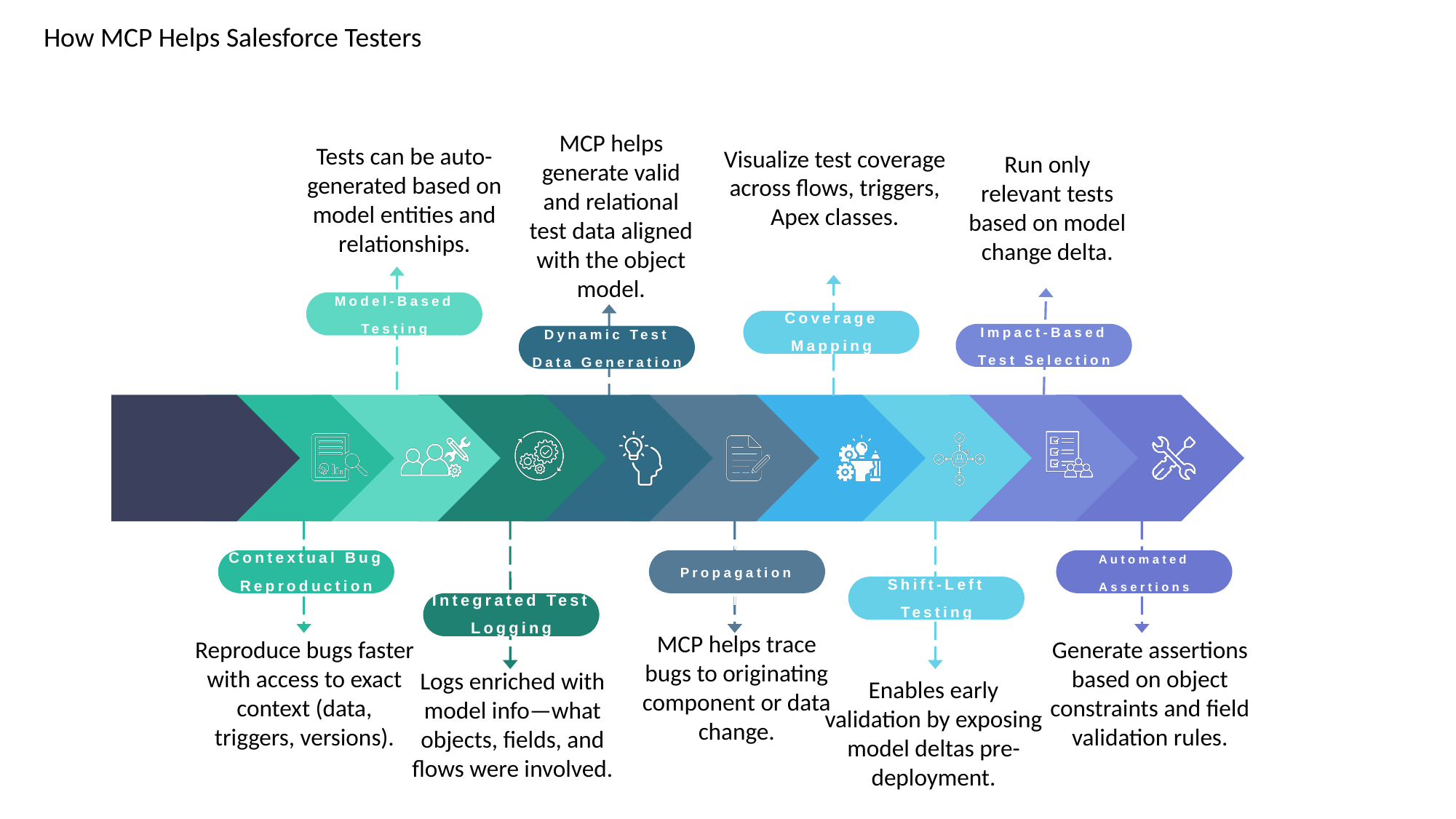

How MCP Helps Salesforce Testers
BORCELLE STUDIO
WEBSITE DESIGN & DEVELOPMENT PROCESS
MCP helps generate valid and relational test data aligned with the object model.
Tests can be auto-generated based on model entities and relationships.
Visualize test coverage across flows, triggers, Apex classes.
Run only relevant tests based on model change delta.
This step involves organizing and structuring the website's content and features.
Once the wireframes and prototypes are approved, the web designer focuses on the visual aspect of the website.
In this stage, the design files are handed over to the web development team.
Once the website passes testing and receives client approval, it is ready for launch.

Model-Based Testing

Coverage Mapping

Impact-Based Test Selection

Dynamic Test Data Generation

Contextual Bug Reproduction

Error Propagation Analysis

Automated Assertions

Shift-Left Testing

Integrated Test Logging
MCP helps trace bugs to originating component or data change.
Reproduce bugs faster with access to exact context (data, triggers, versions).
Generate assertions based on object constraints and field validation rules.
This includes conducting research, gathering information, and creating a project plan.
Logs enriched with model info—what objects, fields, and flows were involved.
Enables early validation by exposing model deltas pre-deployment.